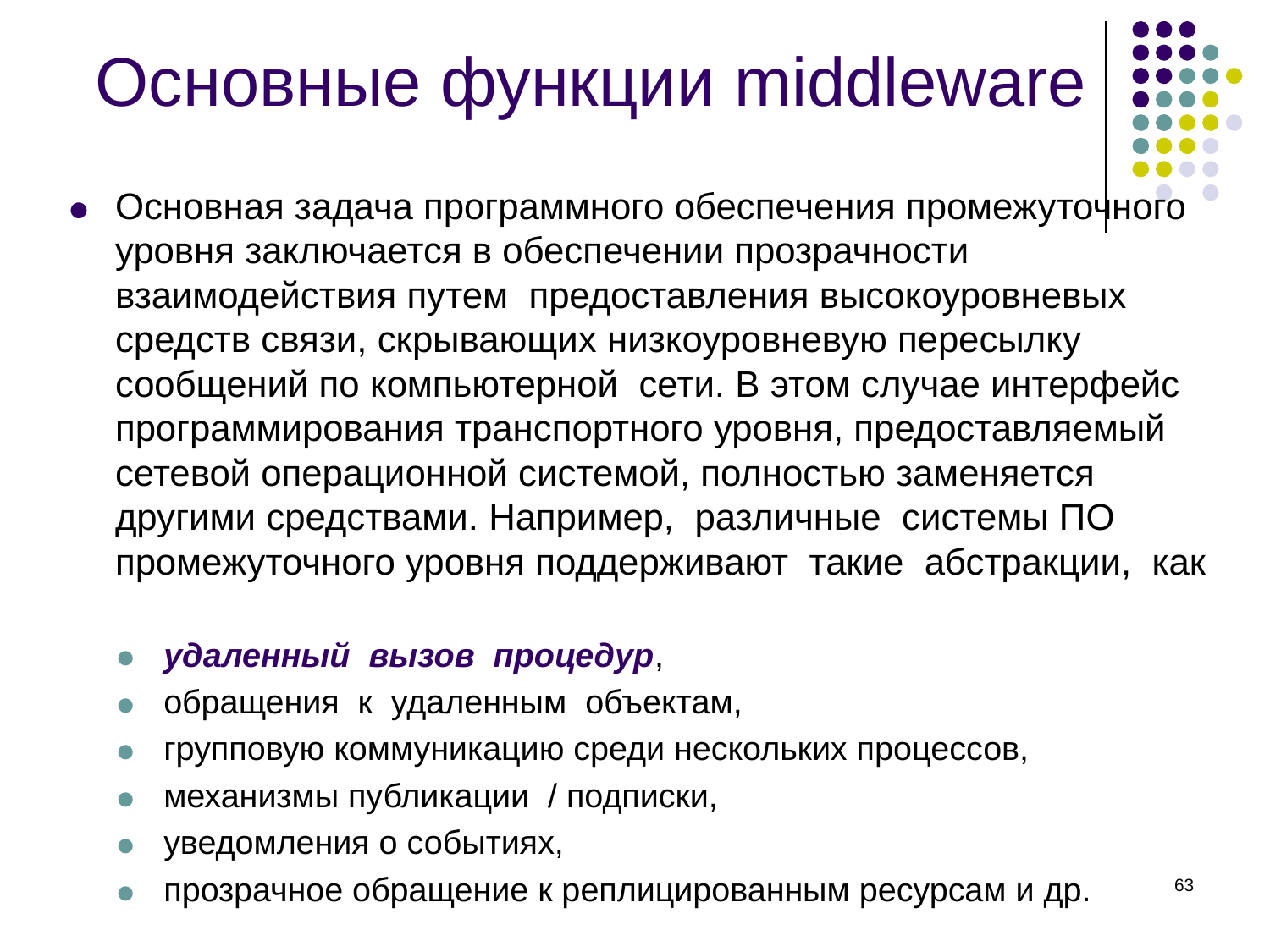

# Основные функции middleware
Основная задача программного обеспечения промежуточного уровня заключается в обеспечении прозрачности взаимодействия путем  предоставления высокоуровневых средств связи, скрывающих низкоуровневую пересылку сообщений по компьютерной  сети. В этом случае интерфейс программирования транспортного уровня, предоставляемый сетевой операционной системой, полностью заменяется другими средствами. Например,  различные  системы ПО  промежуточного уровня поддерживают  такие  абстракции,  как
удаленный  вызов  процедур,
обращения  к  удаленным  объектам,
групповую коммуникацию среди нескольких процессов,
механизмы публикации  / подписки,
уведомления о событиях,
прозрачное обращение к реплицированным ресурсам и др.
63